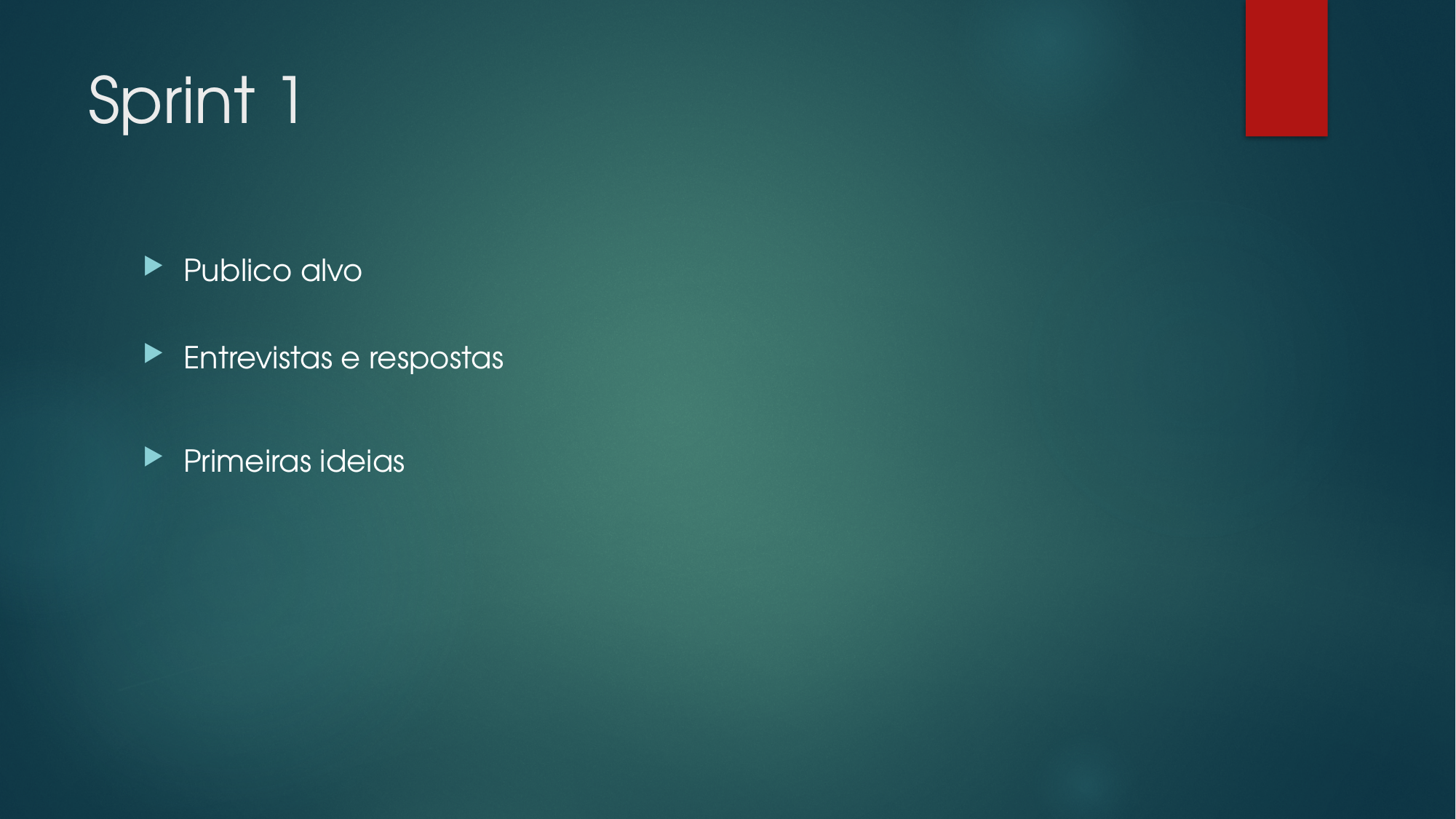

# Sprint 1
Publico alvo
Entrevistas e respostas

Primeiras ideias